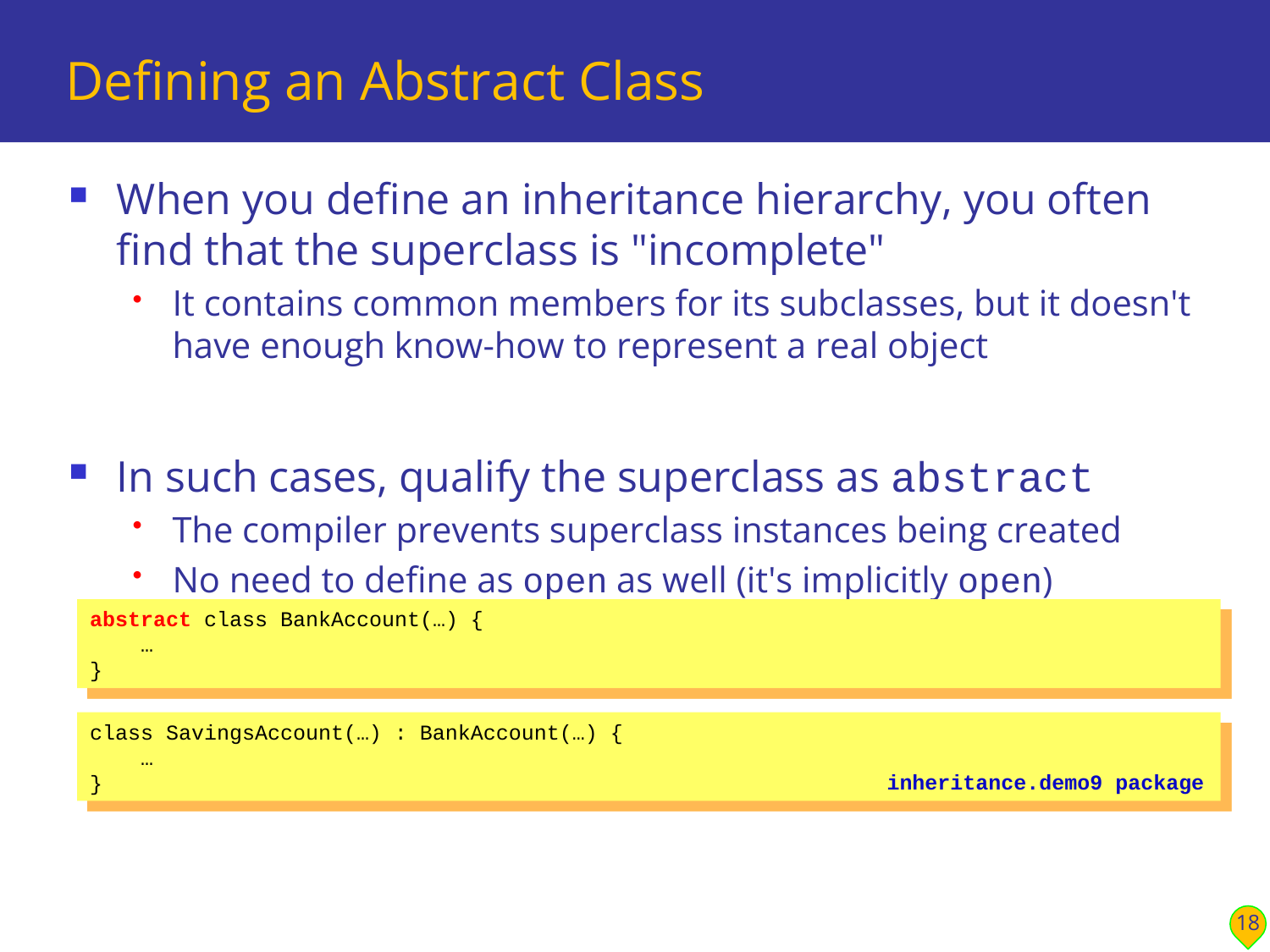

# Defining an Abstract Class
When you define an inheritance hierarchy, you often find that the superclass is "incomplete"
It contains common members for its subclasses, but it doesn't have enough know-how to represent a real object

In such cases, qualify the superclass as abstract
The compiler prevents superclass instances being created
No need to define as open as well (it's implicitly open)
abstract class BankAccount(…) {
    …
}
class SavingsAccount(…) : BankAccount(…) {
    …
}
inheritance.demo9 package
18